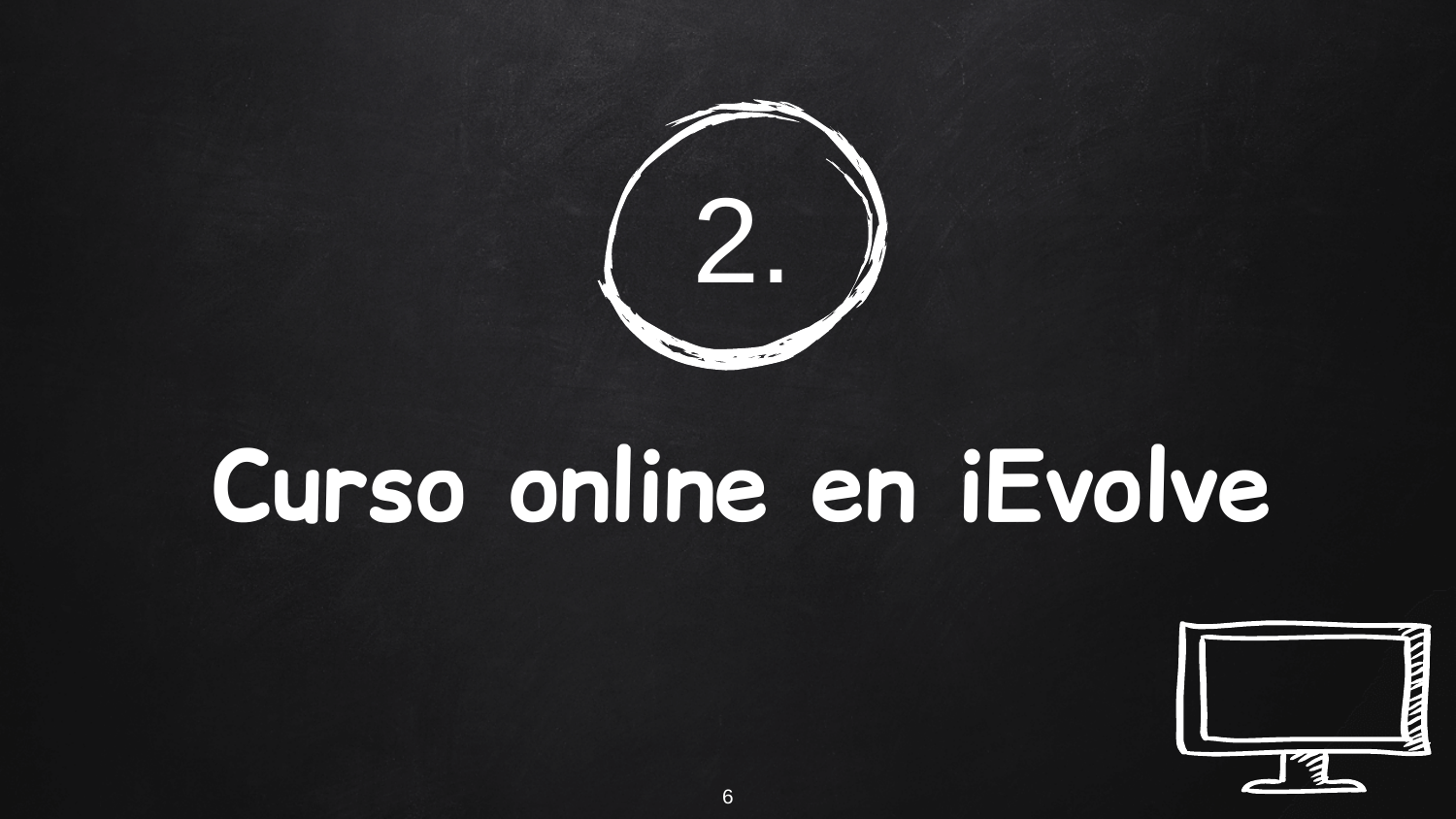

# 2.

Curso online en iEvolve

6